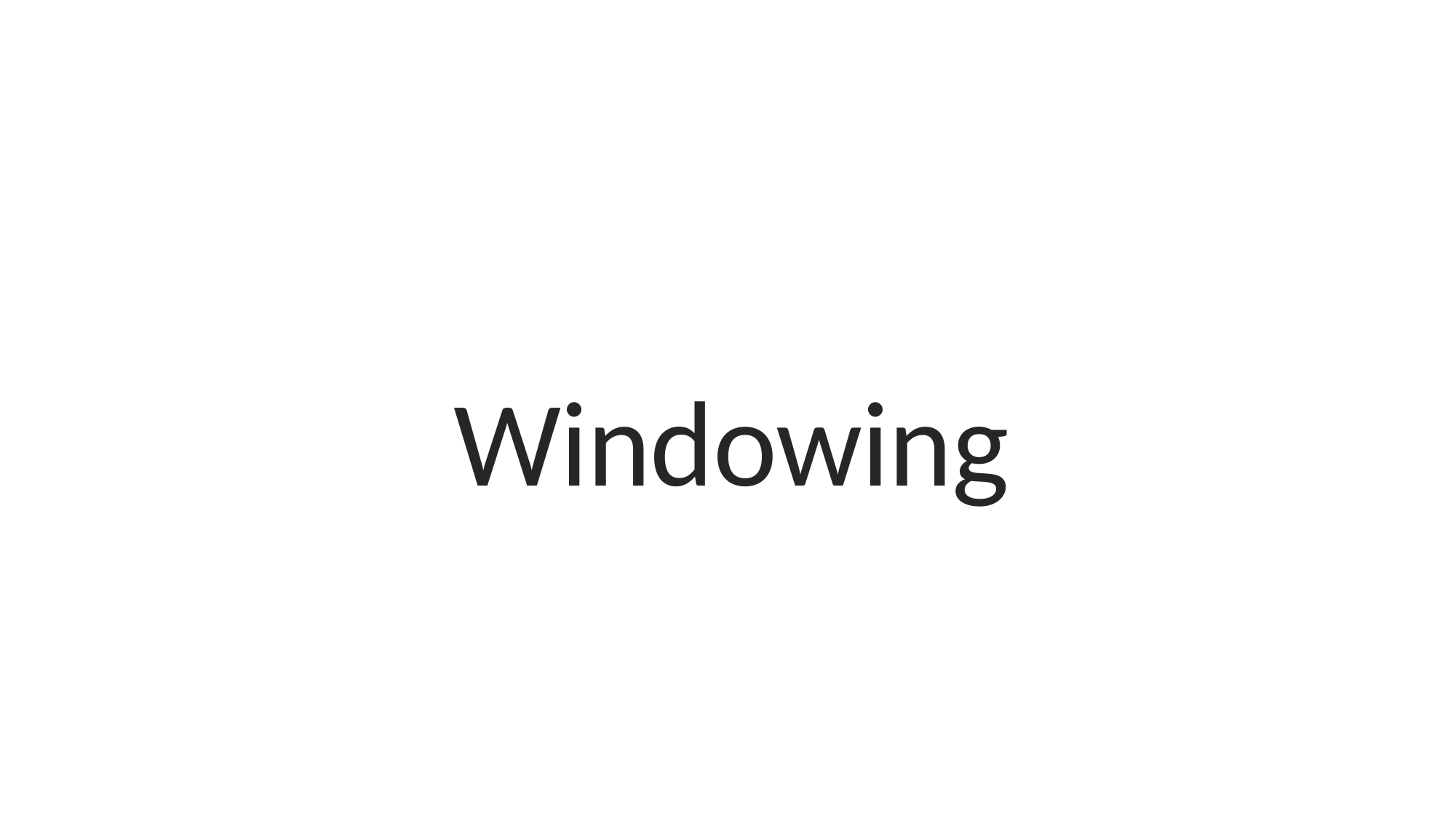

# Windowing
10/6/2023
Human Computer Interaction
26